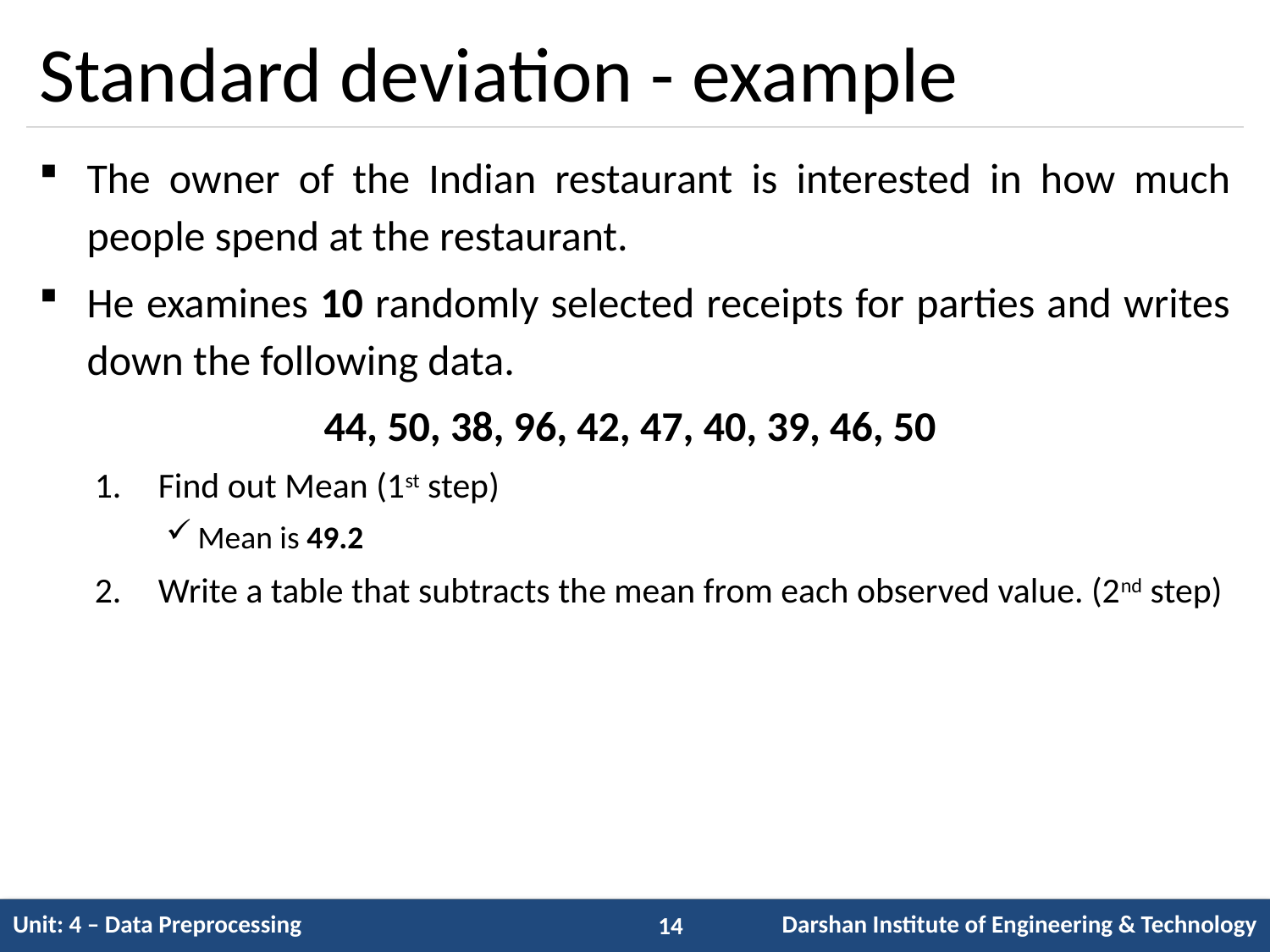

# Standard deviation - example
The owner of the Indian restaurant is interested in how much people spend at the restaurant.
He examines 10 randomly selected receipts for parties and writes down the following data.
44, 50, 38, 96, 42, 47, 40, 39, 46, 50
Find out Mean (1st step)
Mean is 49.2
Write a table that subtracts the mean from each observed value. (2nd step)